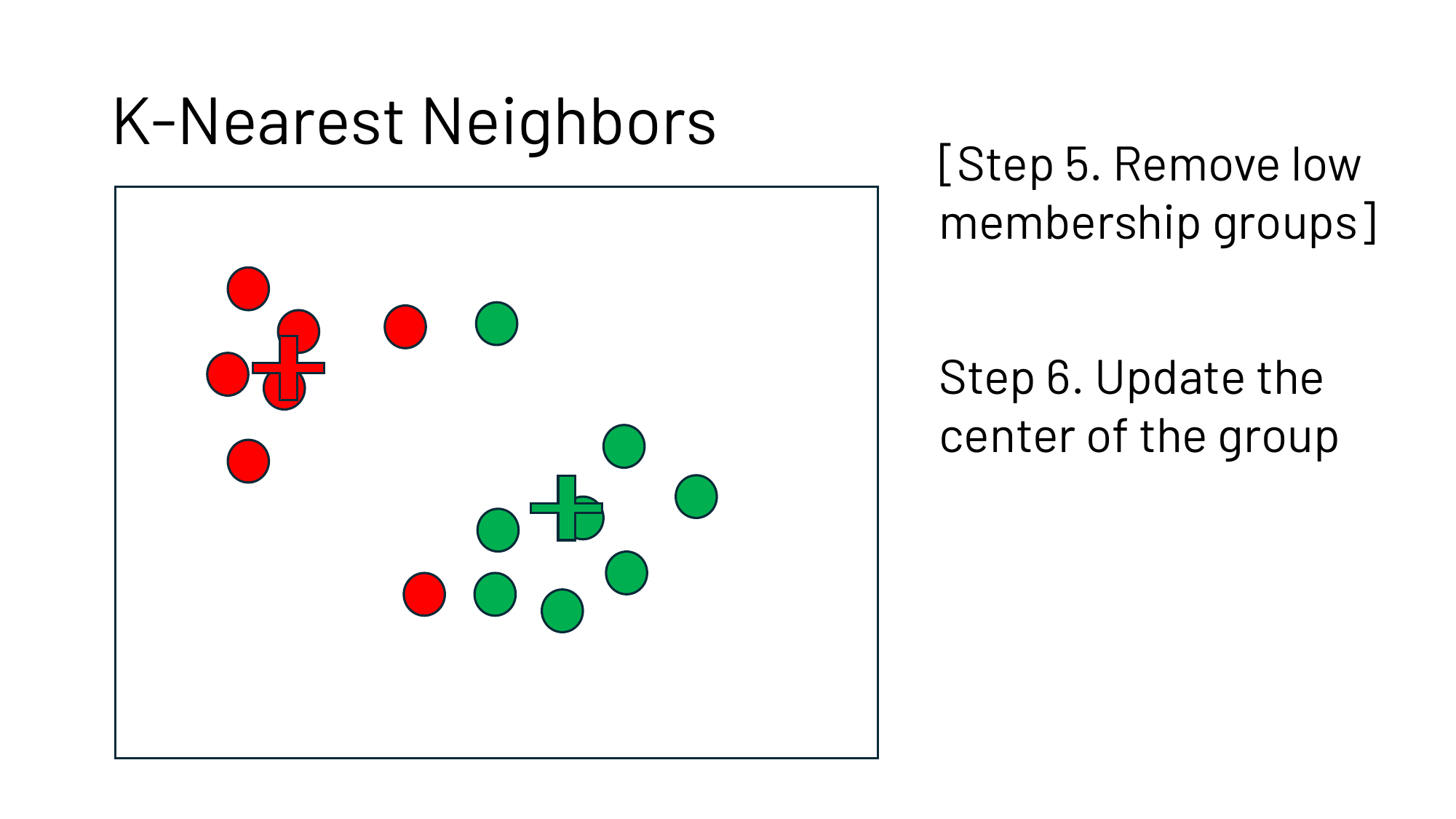

# K-Nearest Neighbors
[Step 5. Remove low membership groups]

Step 6. Update the center of the group